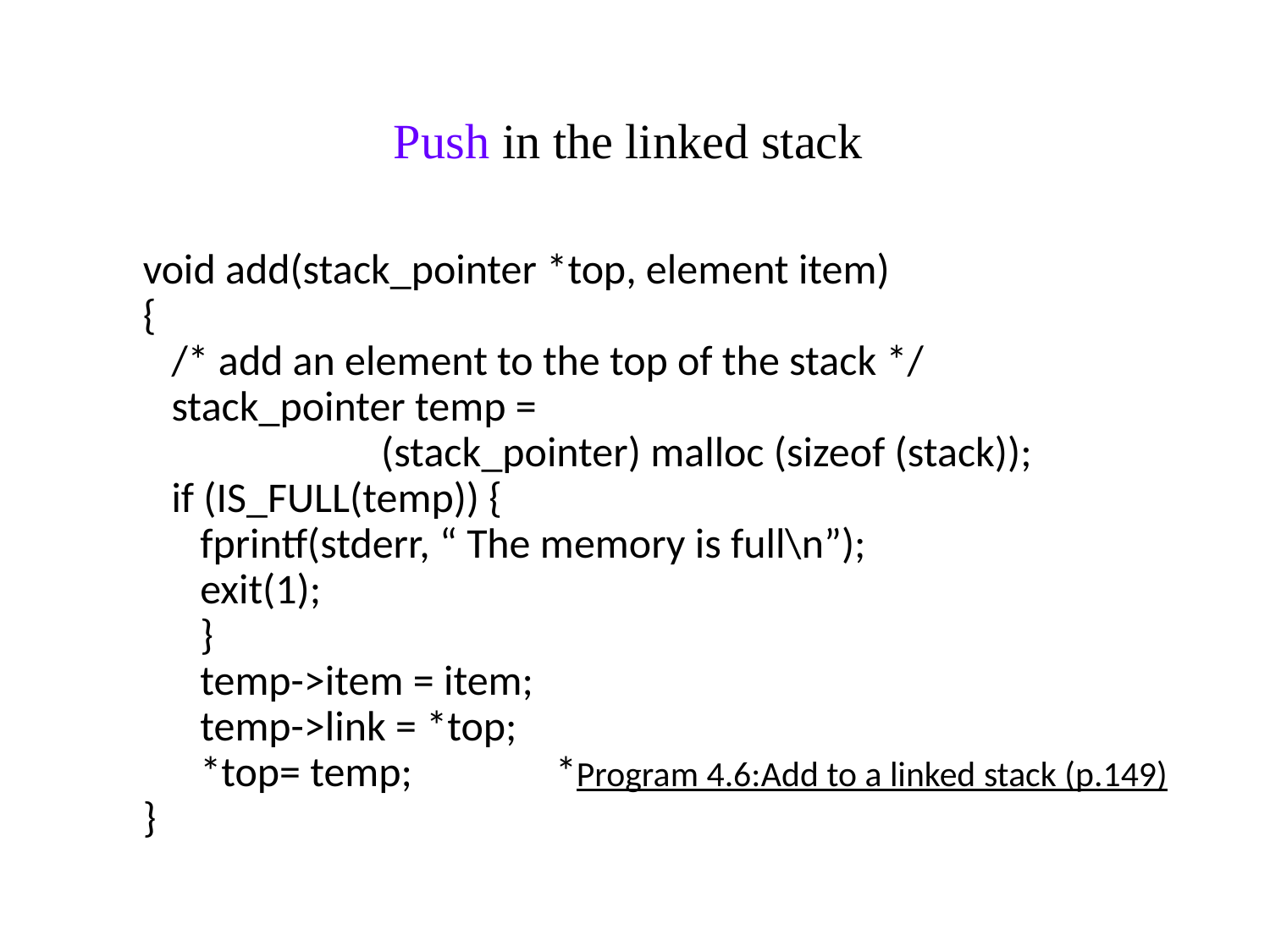

Push in the linked stack
# void add(stack_pointer *top, element item) { /* add an element to the top of the stack */ stack_pointer temp = (stack_pointer) malloc (sizeof (stack)); if (IS_FULL(temp)) { fprintf(stderr, “ The memory is full\n”); exit(1); } temp->item = item; temp->link = *top; *top= temp;               *Program 4.6:Add to a linked stack (p.149) }